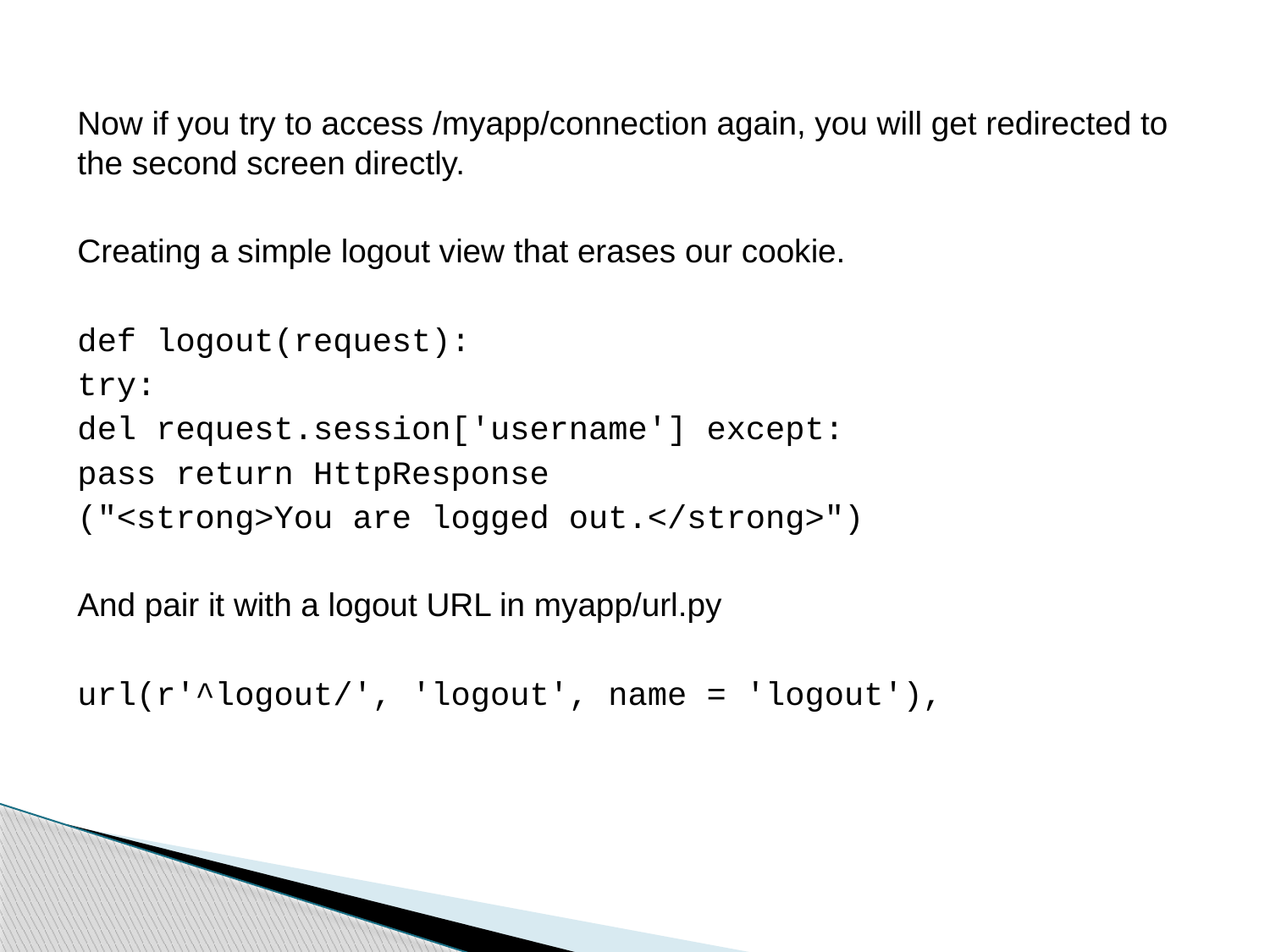

Now if you try to access /myapp/connection again, you will get redirected to the second screen directly.

Creating a simple logout view that erases our cookie.

def logout(request):
try:
del request.session['username'] except:
pass return HttpResponse
("<strong>You are logged out.</strong>")

And pair it with a logout URL in myapp/url.py

url(r'^logout/', 'logout', name = 'logout'),